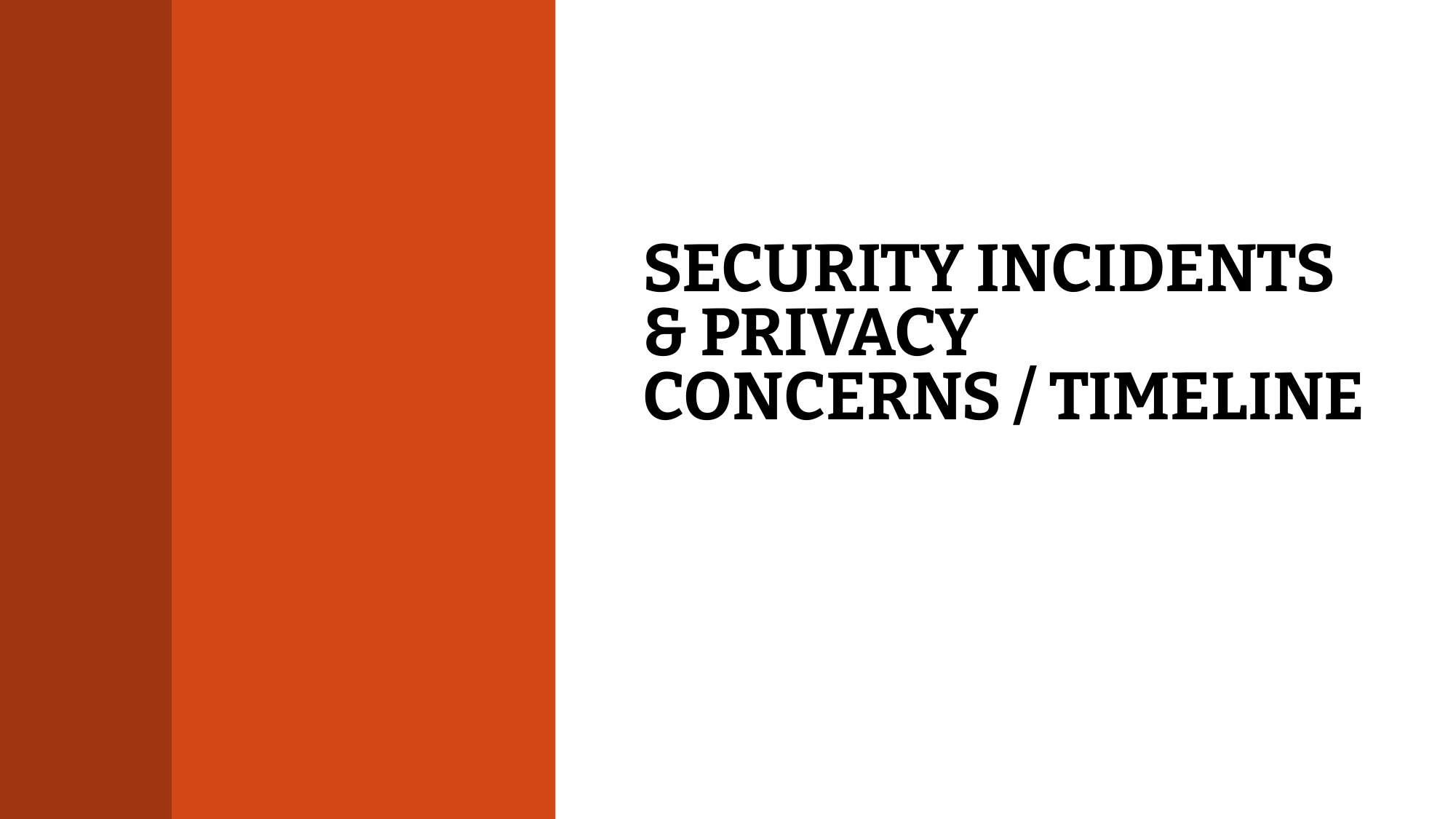

# Security incidents & Privacy Concerns / timeline